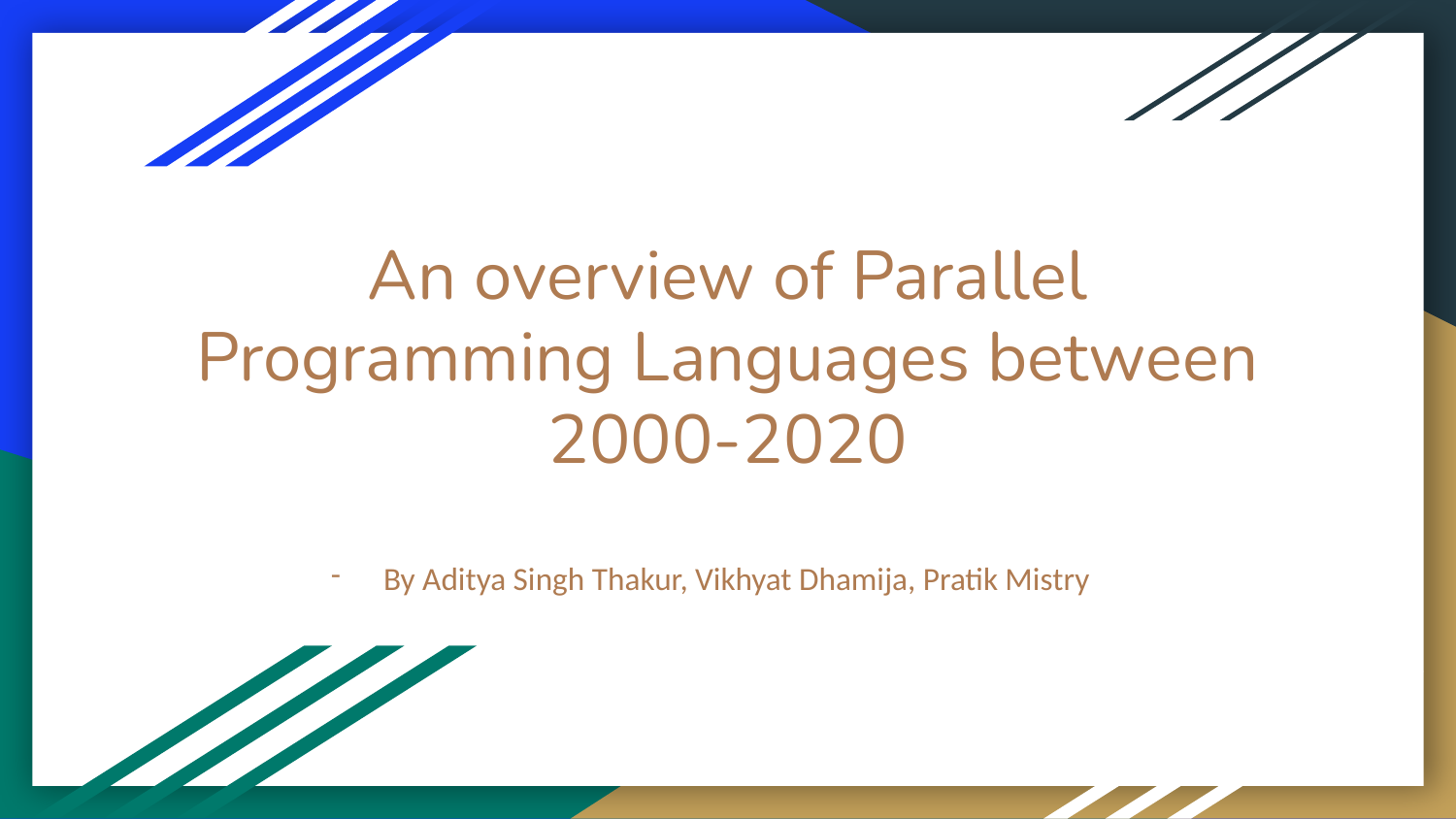

# An overview of Parallel Programming Languages between 2000-2020
By Aditya Singh Thakur, Vikhyat Dhamija, Pratik Mistry